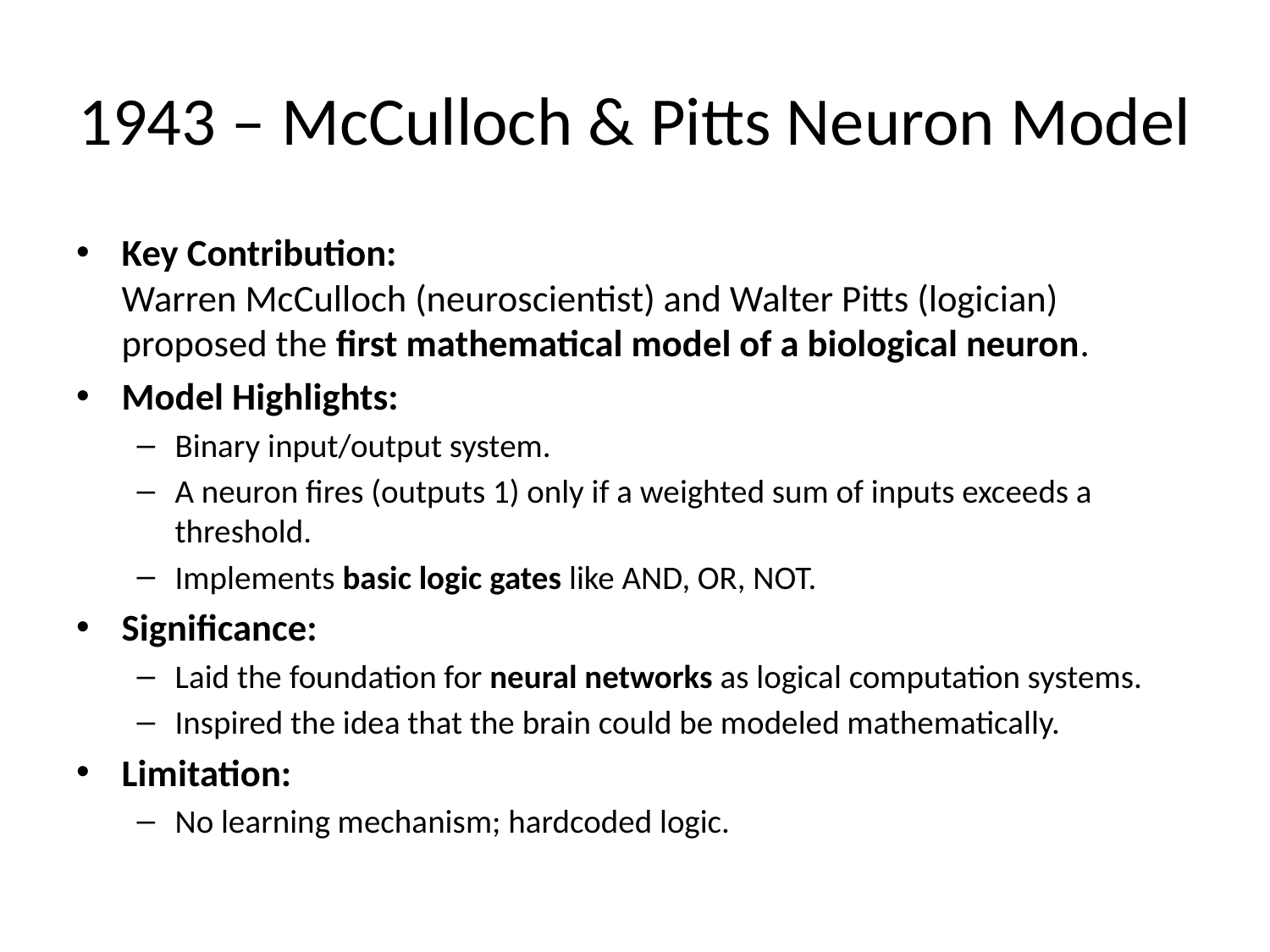

# 1943 – McCulloch & Pitts Neuron Model
Key Contribution:
Warren McCulloch (neuroscientist) and Walter Pitts (logician) proposed the first mathematical model of a biological neuron.
Model Highlights:
Binary input/output system.
A neuron fires (outputs 1) only if a weighted sum of inputs exceeds a threshold.
Implements basic logic gates like AND, OR, NOT.
Significance:
Laid the foundation for neural networks as logical computation systems.
Inspired the idea that the brain could be modeled mathematically.
Limitation:
No learning mechanism; hardcoded logic.